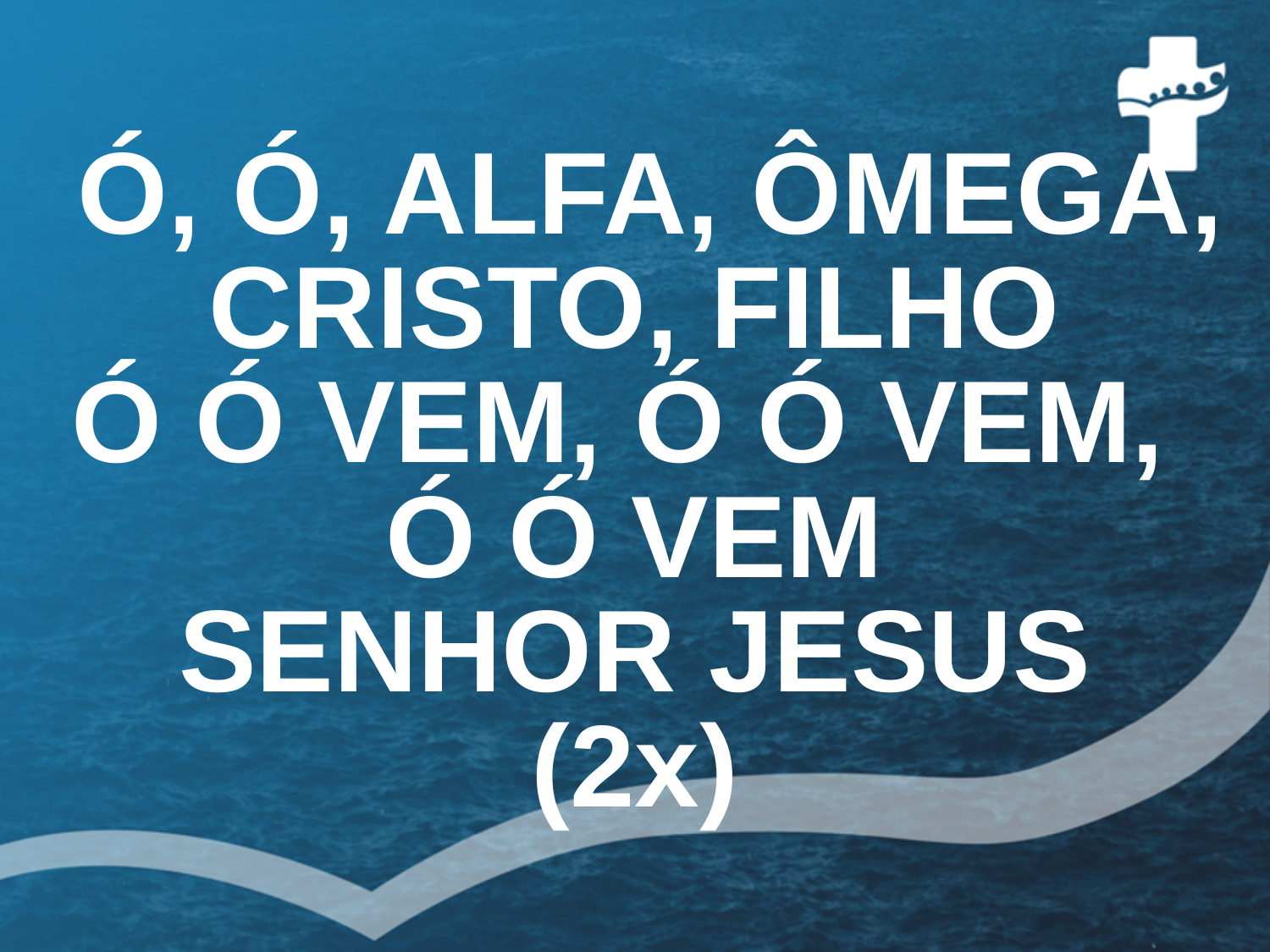

Ó, Ó, ALFA, ÔMEGA,
CRISTO, FILHO
Ó Ó VEM, Ó Ó VEM,
Ó Ó VEM
SENHOR JESUS
(2x)